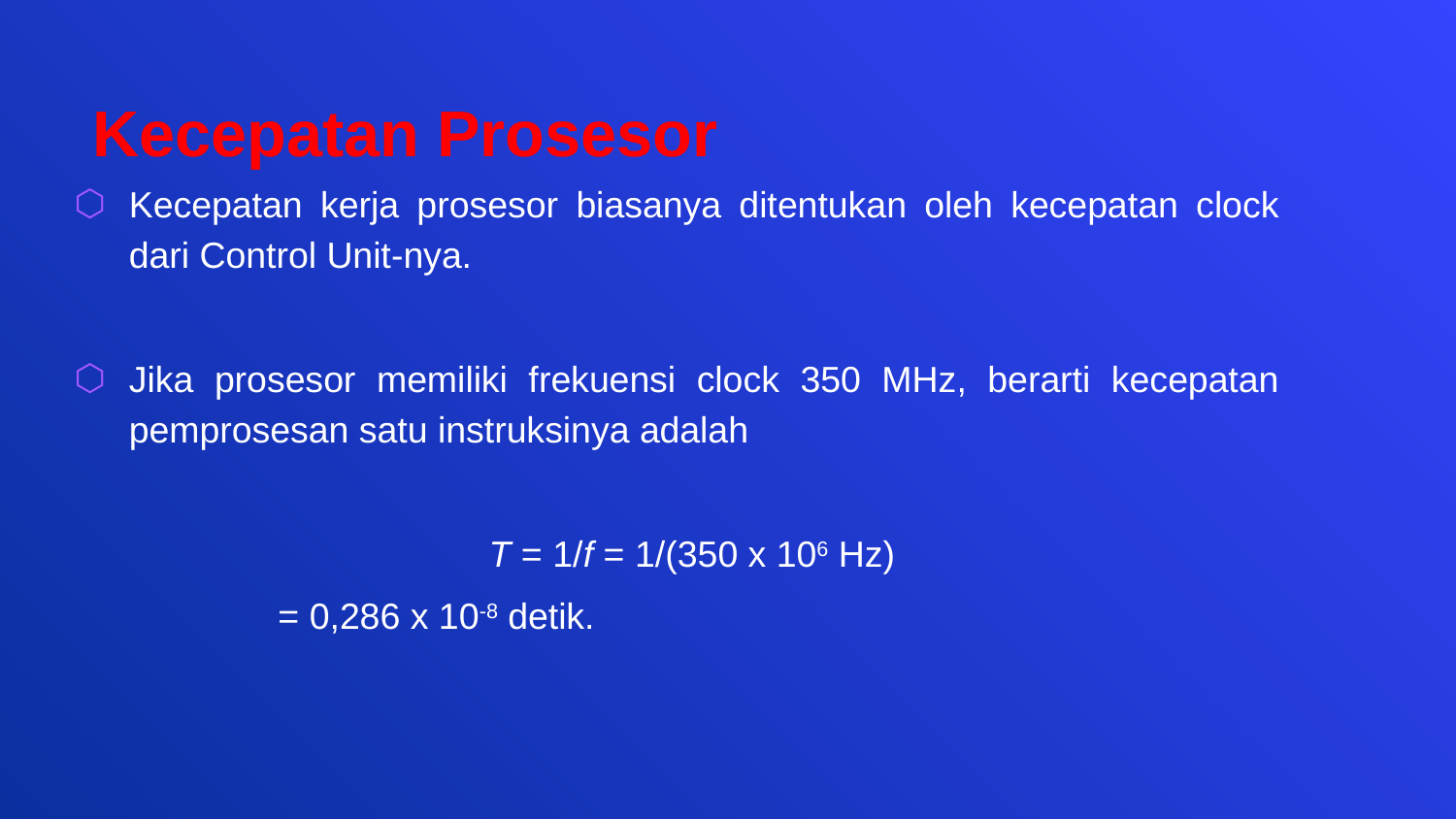

# Kecepatan Prosesor
Kecepatan kerja prosesor biasanya ditentukan oleh kecepatan clock dari Control Unit-nya.

Jika prosesor memiliki frekuensi clock 350 MHz, berarti kecepatan pemprosesan satu instruksinya adalah

   T = 1/f = 1/(350 x 106 Hz)
                    = 0,286 x 10-8 detik.